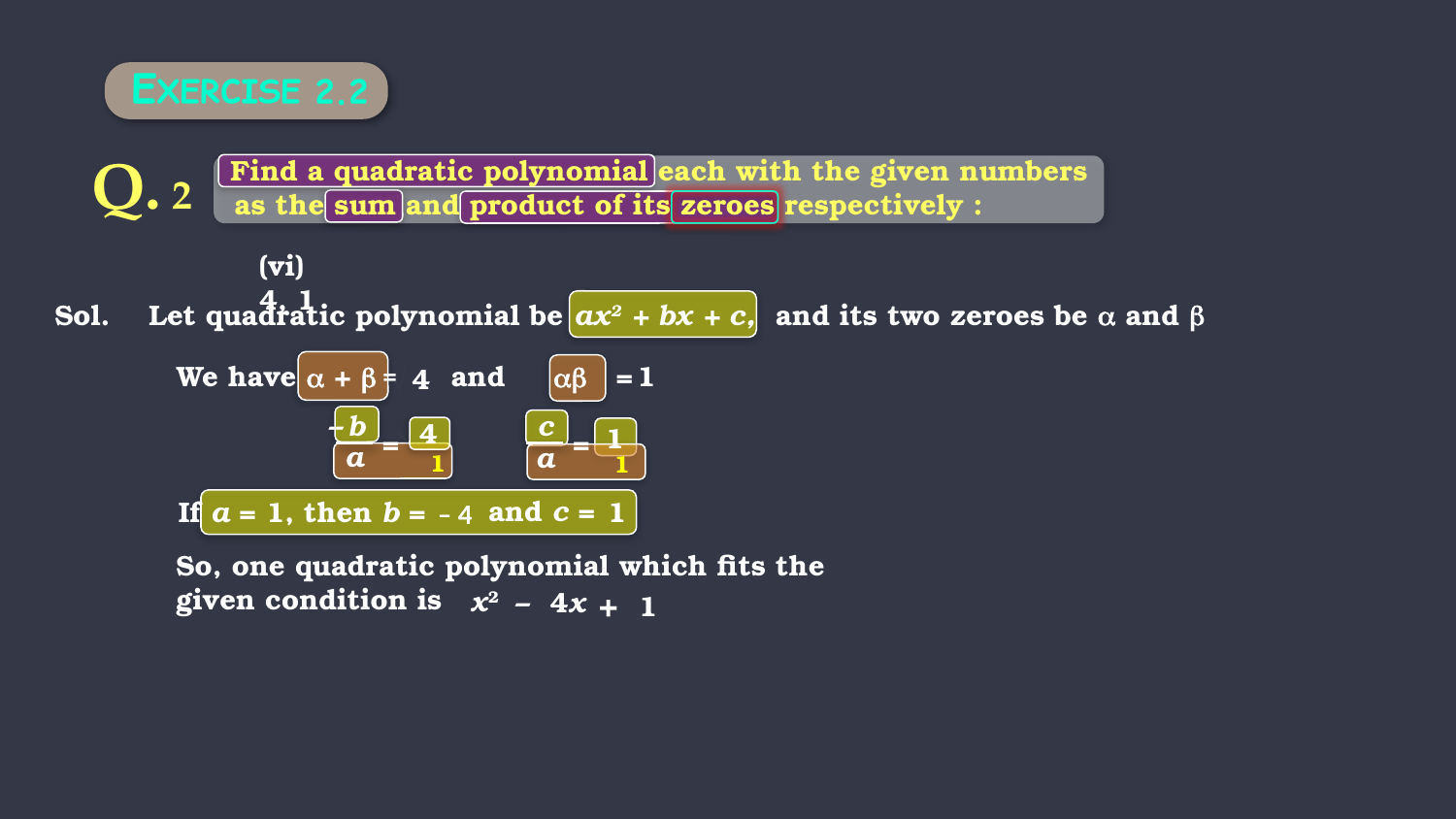

1 Mark
Home work
EXERCISE 2.2

Q. 2
Find a quadratic polynomial each with the given numbers

as the sum and product of its zeroes respectively :

	(vi)    4, 1
and its two zeroes be α and β
Sol.
Let quadratic polynomial be ax2 + bx + c,

1

We have α + β =
and     αβ  =
√ 4

–
b
a
c
a

√ 4

1

=
=

1
1

and c =
1
If a = 1,
then b =
– 4

So, one quadratic polynomial which fits the given condition is
x2
–  4x
+
1